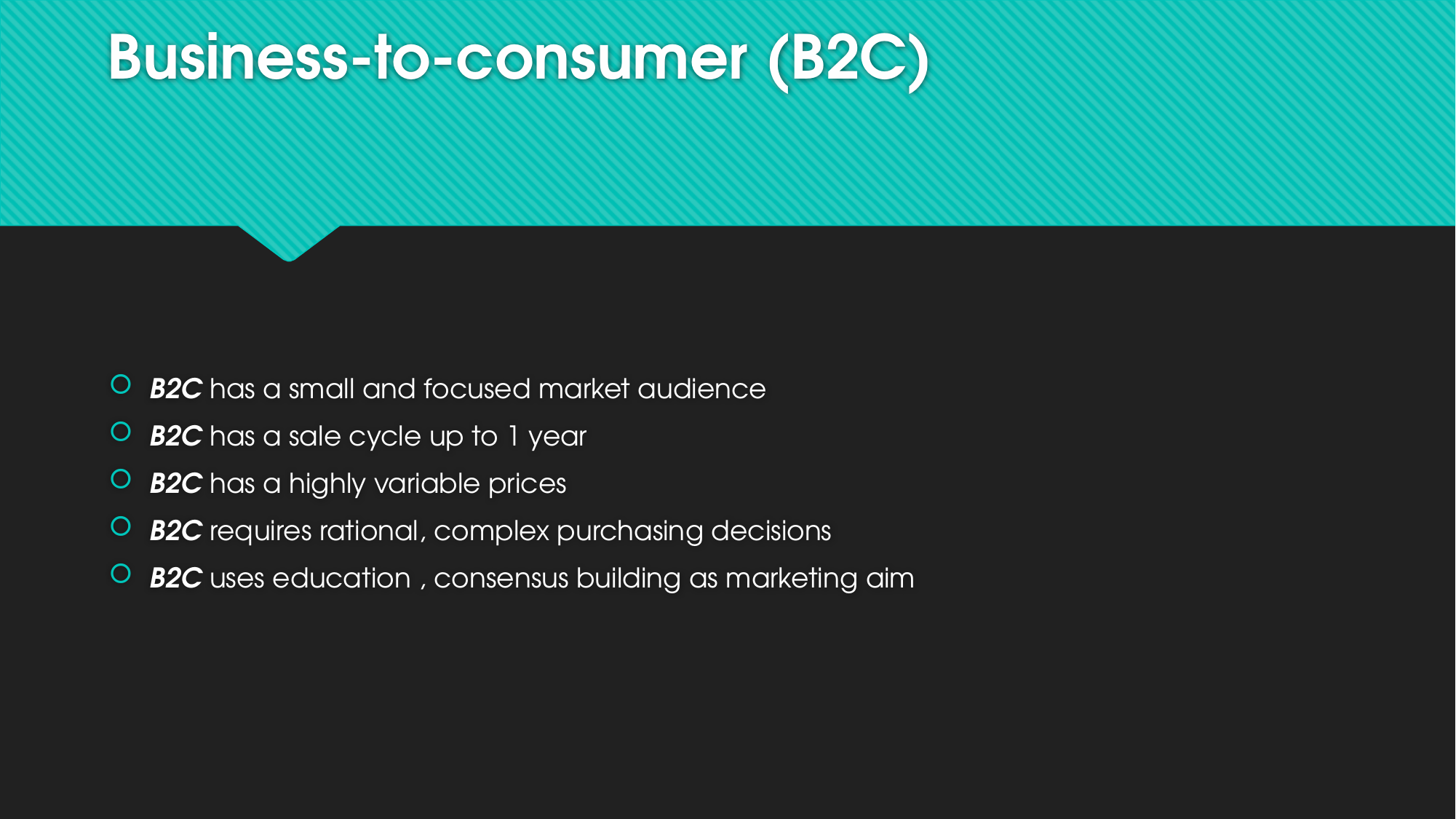

# Business-to-consumer (B2C)
B2C has a small and focused market audience
B2C has a sale cycle up to 1 year
B2C has a highly variable prices
B2C requires rational, complex purchasing decisions
B2C uses education , consensus building as marketing aim